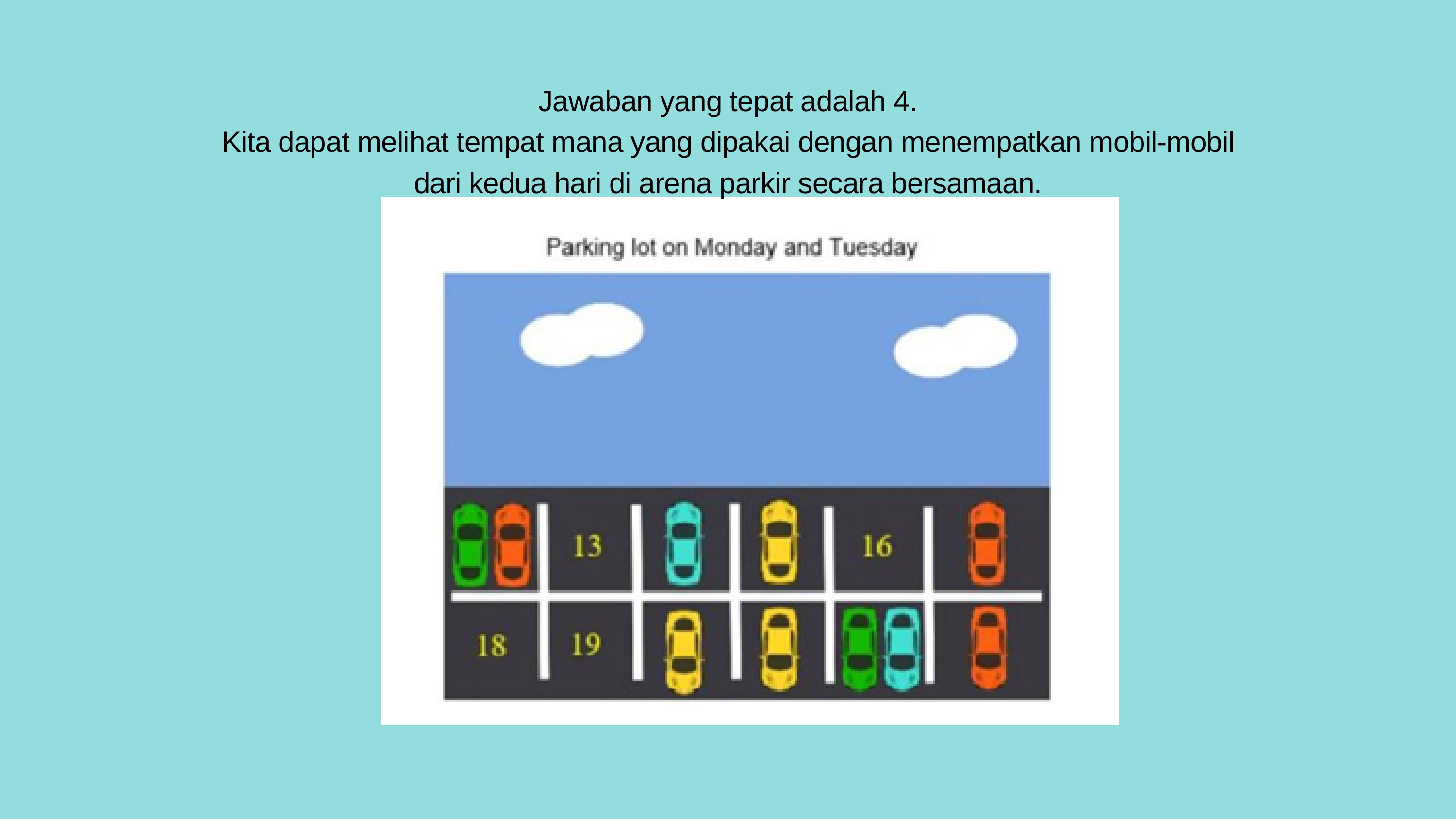

Jawaban yang tepat adalah 4.
Kita dapat melihat tempat mana yang dipakai dengan menempatkan mobil-mobil dari kedua hari di arena parkir secara bersamaan.